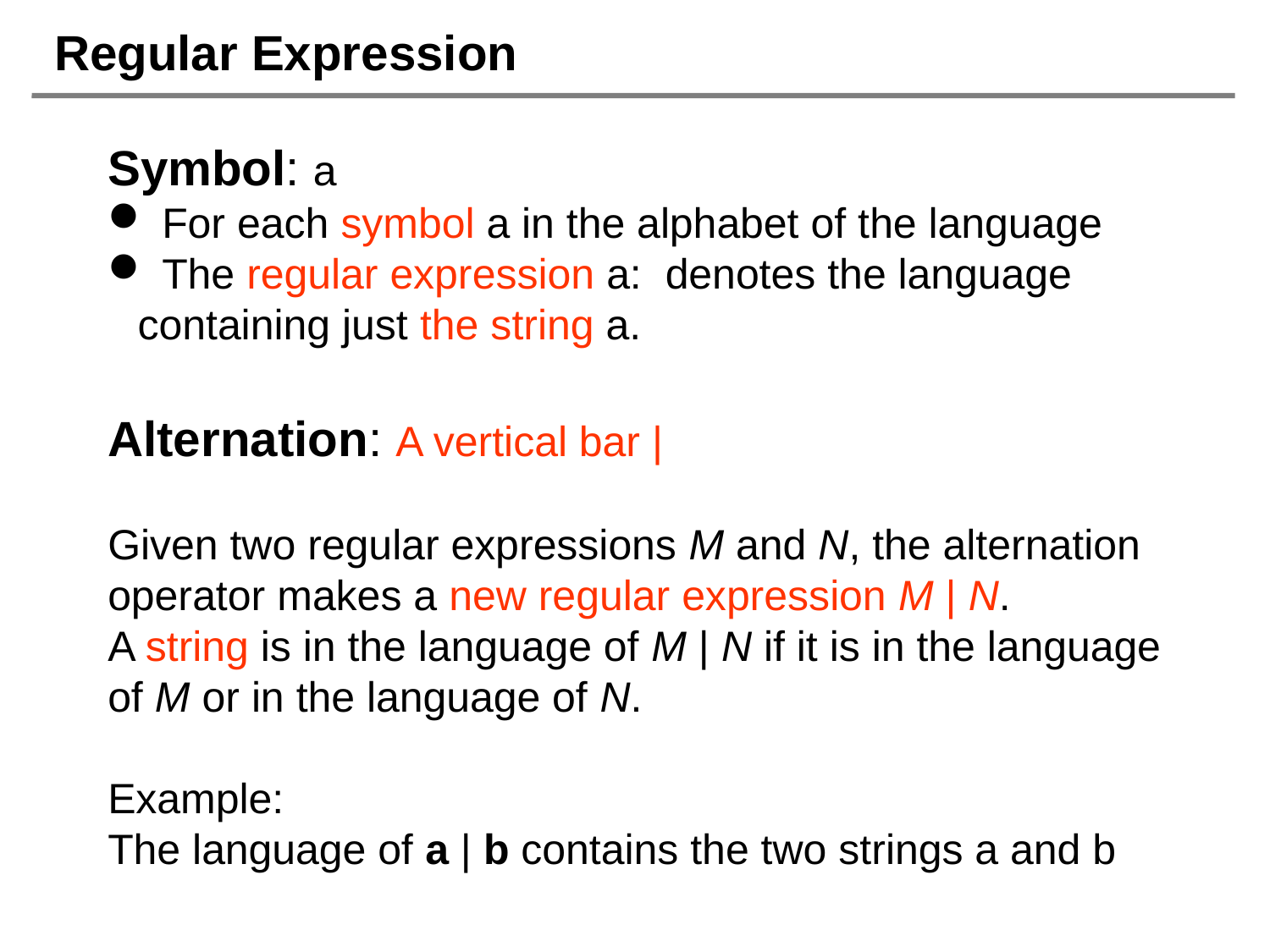

# Regular Expression
Symbol: a
 For each symbol a in the alphabet of the language
 The regular expression a:  denotes the language containing just the string a.

Alternation: A vertical bar |

Given two regular expressions M and N, the alternation operator makes a new regular expression M | N.
A string is in the language of M | N if it is in the language of M or in the language of N.

Example:
The language of a | b contains the two strings a and b